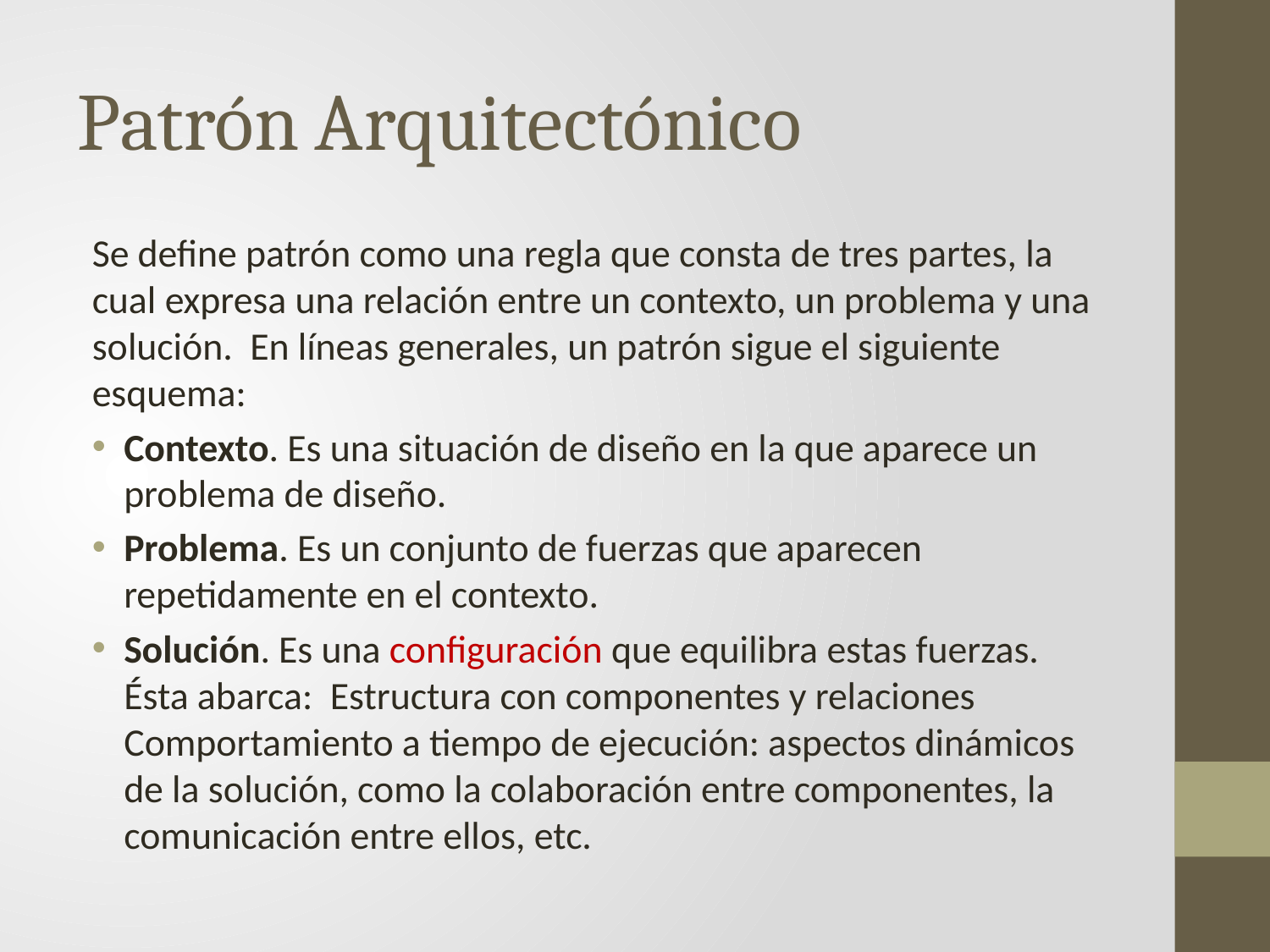

# Patrón Arquitectónico
Se define patrón como una regla que consta de tres partes, la cual expresa una relación entre un contexto, un problema y una solución.  En líneas generales, un patrón sigue el siguiente esquema:
Contexto. Es una situación de diseño en la que aparece un problema de diseño.
Problema. Es un conjunto de fuerzas que aparecen repetidamente en el contexto.
Solución. Es una configuración que equilibra estas fuerzas. Ésta abarca:  Estructura con componentes y relaciones  Comportamiento a tiempo de ejecución: aspectos dinámicos de la solución, como la colaboración entre componentes, la comunicación entre ellos, etc.